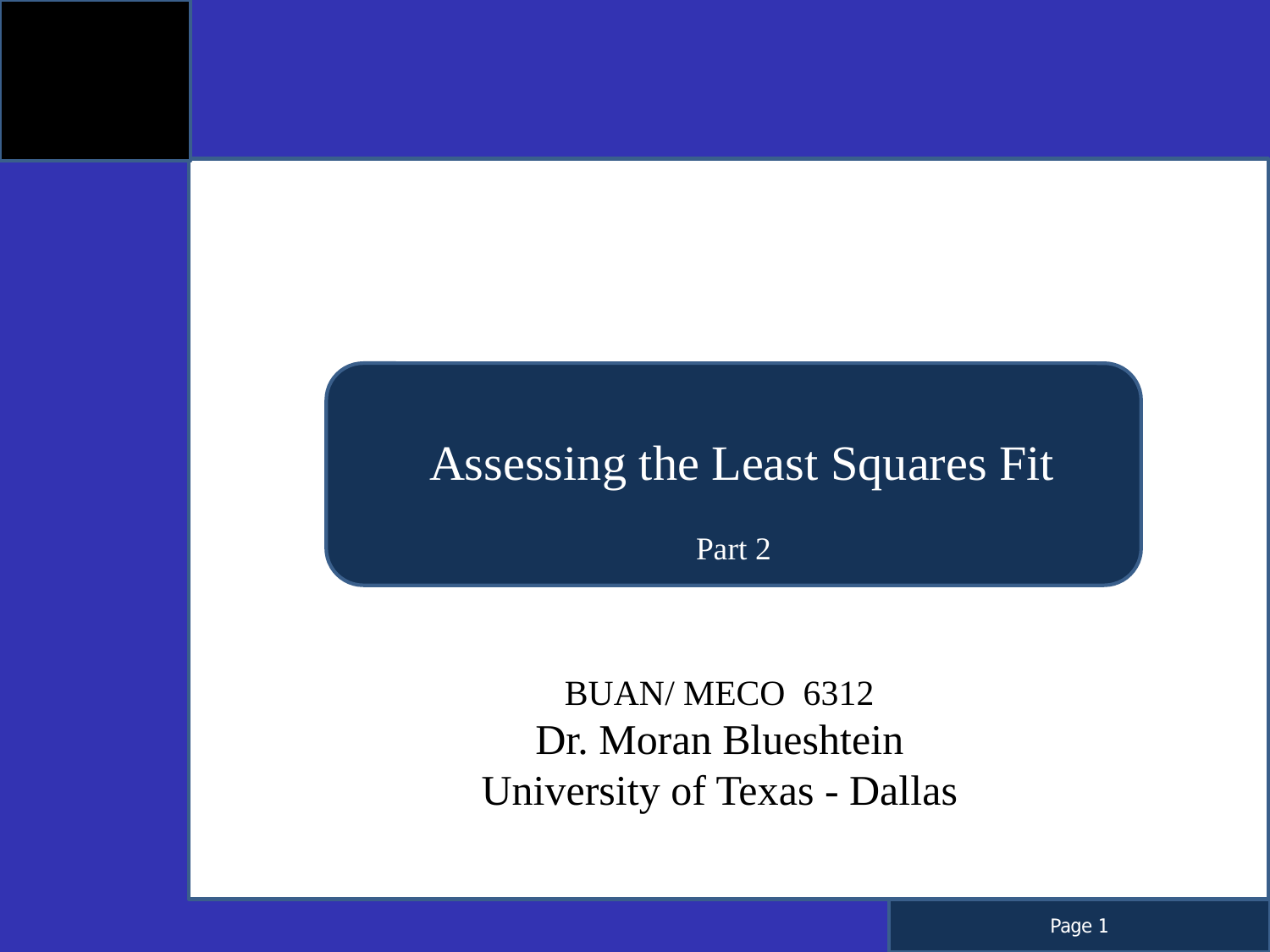

Assessing the Least Squares Fit

Part 2
BUAN/ MECO  6312
Dr. Moran Blueshtein
University of Texas - Dallas